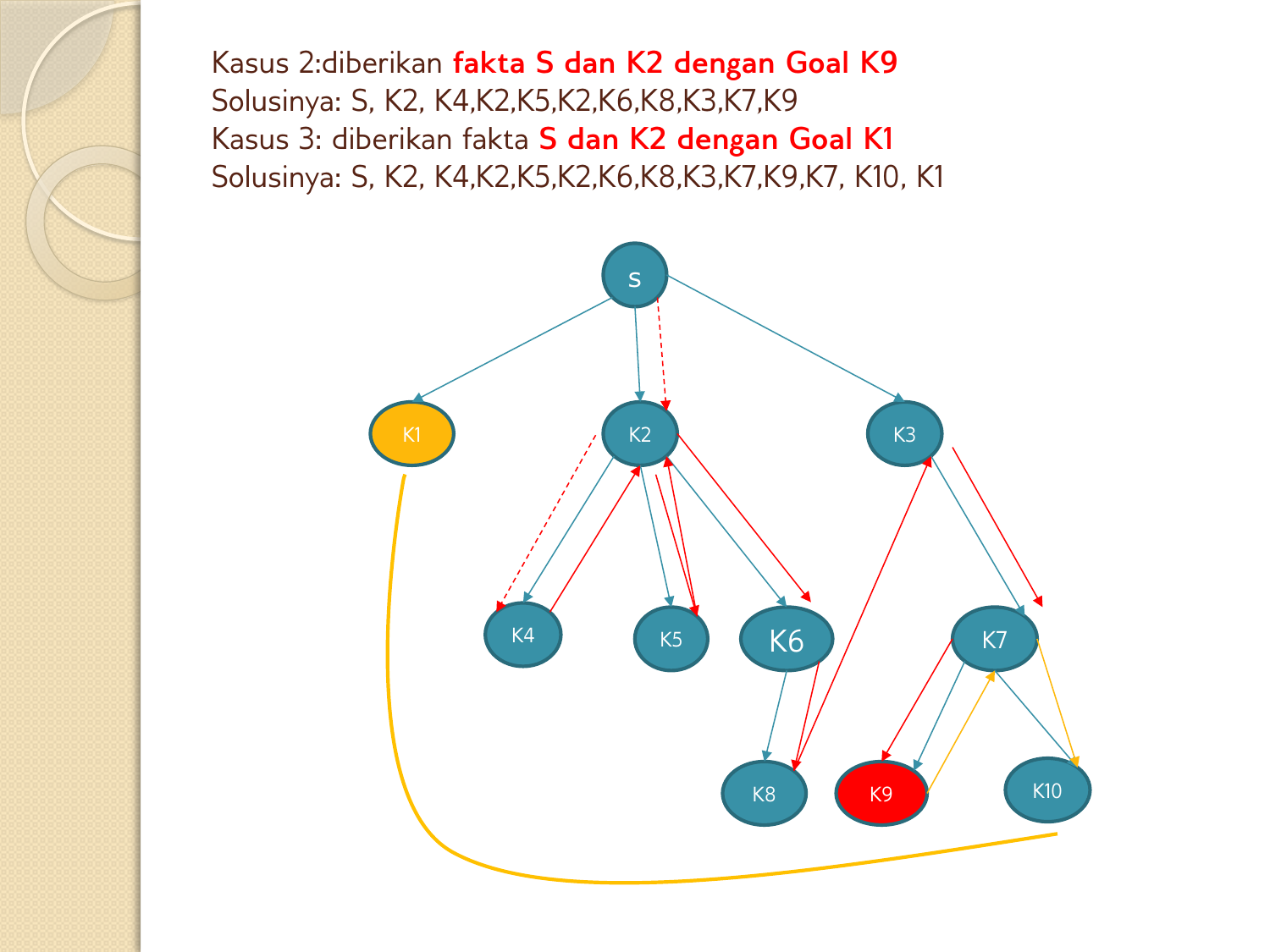

# Kasus 2:diberikan fakta S dan K2 dengan Goal K9 Solusinya: S, K2, K4,K2,K5,K2,K6,K8,K3,K7,K9 Kasus 3: diberikan fakta S dan K2 dengan Goal K1 Solusinya: S, K2, K4,K2,K5,K2,K6,K8,K3,K7,K9,K7, K10, K1
s
K1
K2
K3

K4
K5
K6
K7
K10
K8
K9